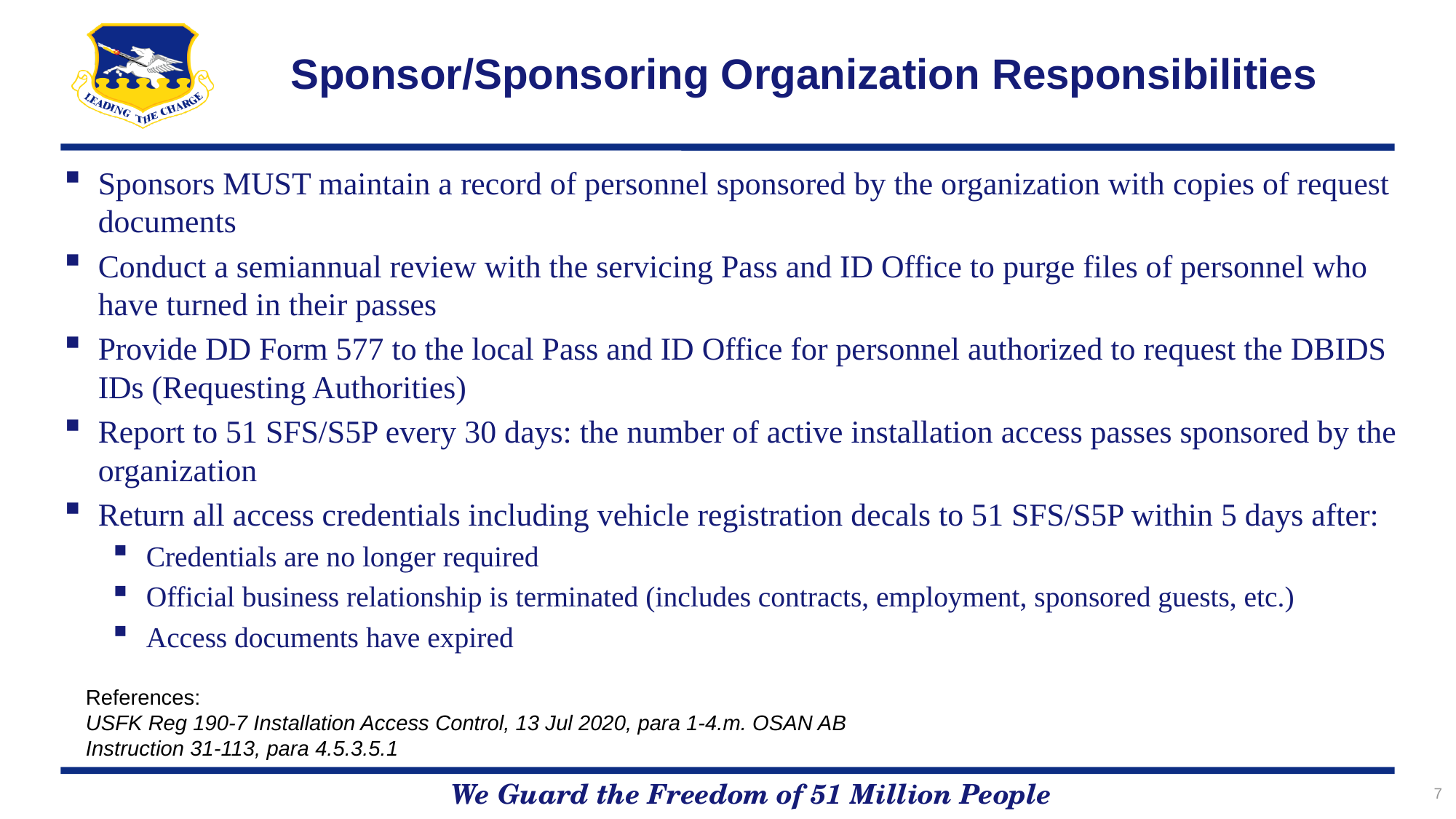

# Sponsor/Sponsoring Organization Responsibilities
Sponsors MUST maintain a record of personnel sponsored by the organization with copies of request documents
Conduct a semiannual review with the servicing Pass and ID Office to purge files of personnel who have turned in their passes
Provide DD Form 577 to the local Pass and ID Office for personnel authorized to request the DBIDS IDs (Requesting Authorities)
Report to 51 SFS/S5P every 30 days: the number of active installation access passes sponsored by the organization
Return all access credentials including vehicle registration decals to 51 SFS/S5P within 5 days after:
Credentials are no longer required
Official business relationship is terminated (includes contracts, employment, sponsored guests, etc.)
Access documents have expired
References:
USFK Reg 190-7 Installation Access Control, 13 Jul 2020, para 1-4.m. OSAN AB Instruction 31-113, para 4.5.3.5.1
7